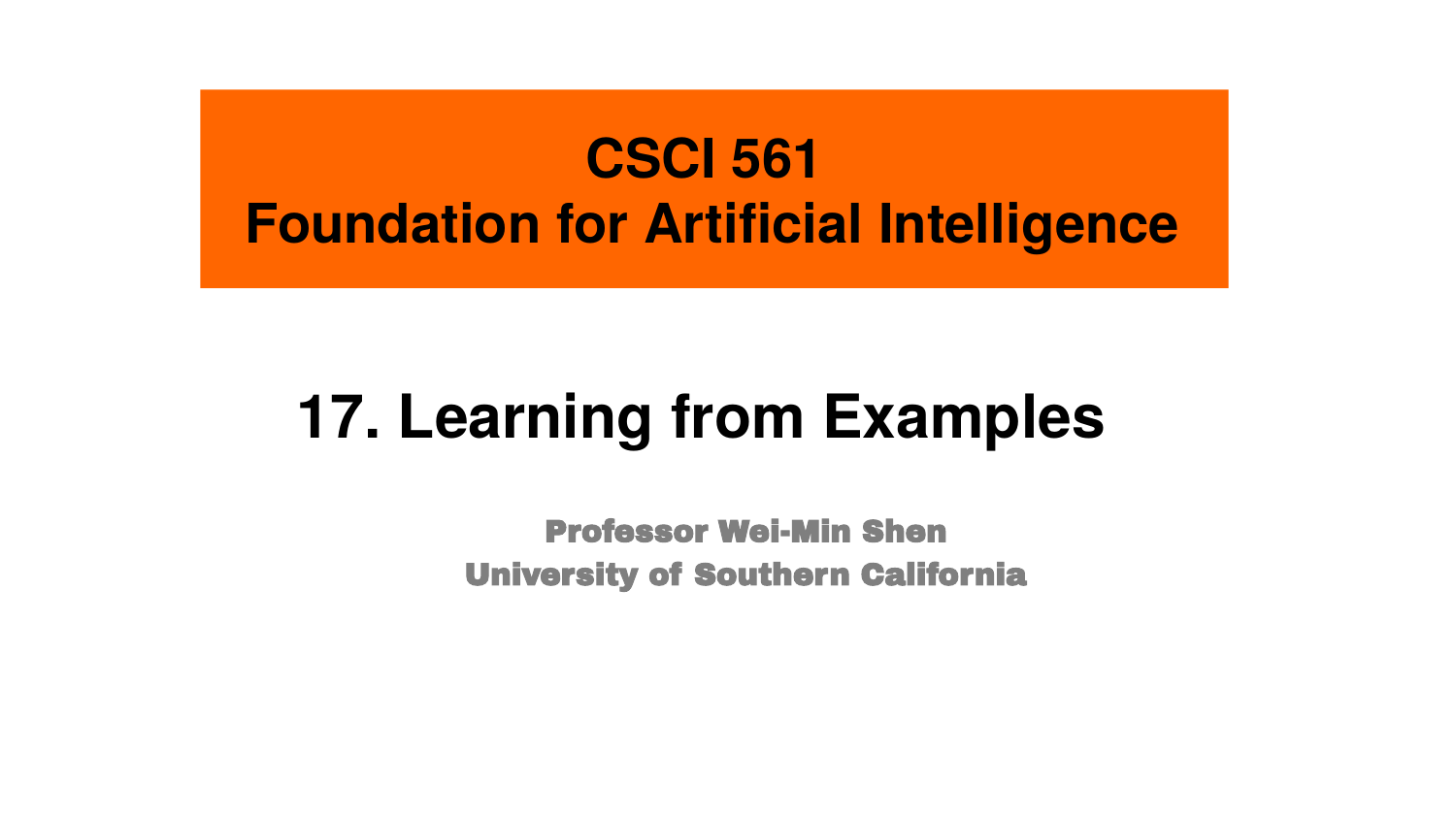

CSCI 561
Foundation for Artificial Intelligence
# 17. Learning from Examples
Professor Wei-Min Shen
University of Southern California